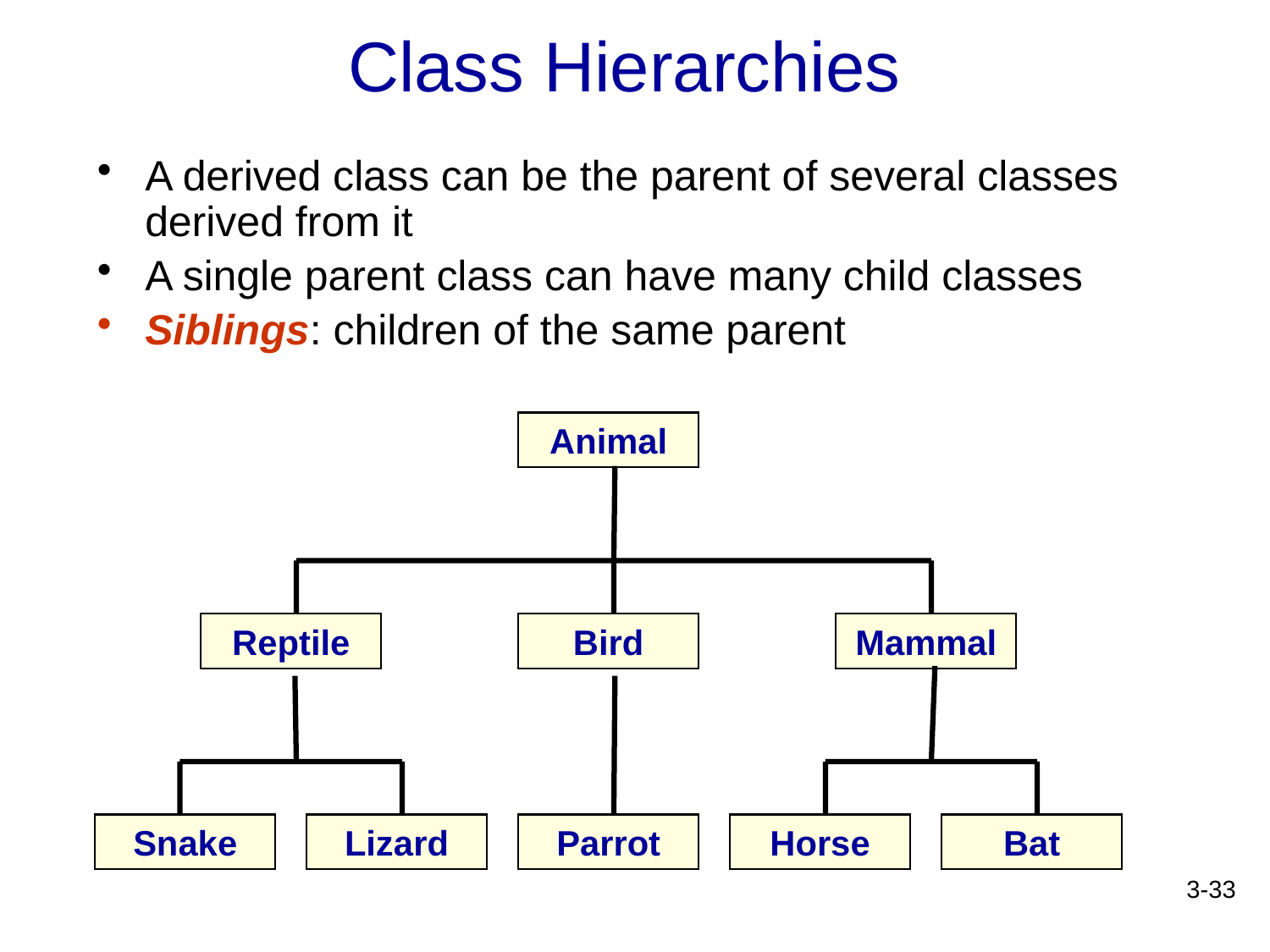

# Class Hierarchies
A derived class can be the parent of several classes derived from it
A single parent class can have many child classes
Siblings: children of the same parent
Animal

Reptile
Bird
Mammal

Snake
Lizard
Parrot
Horse
Bat
3-33